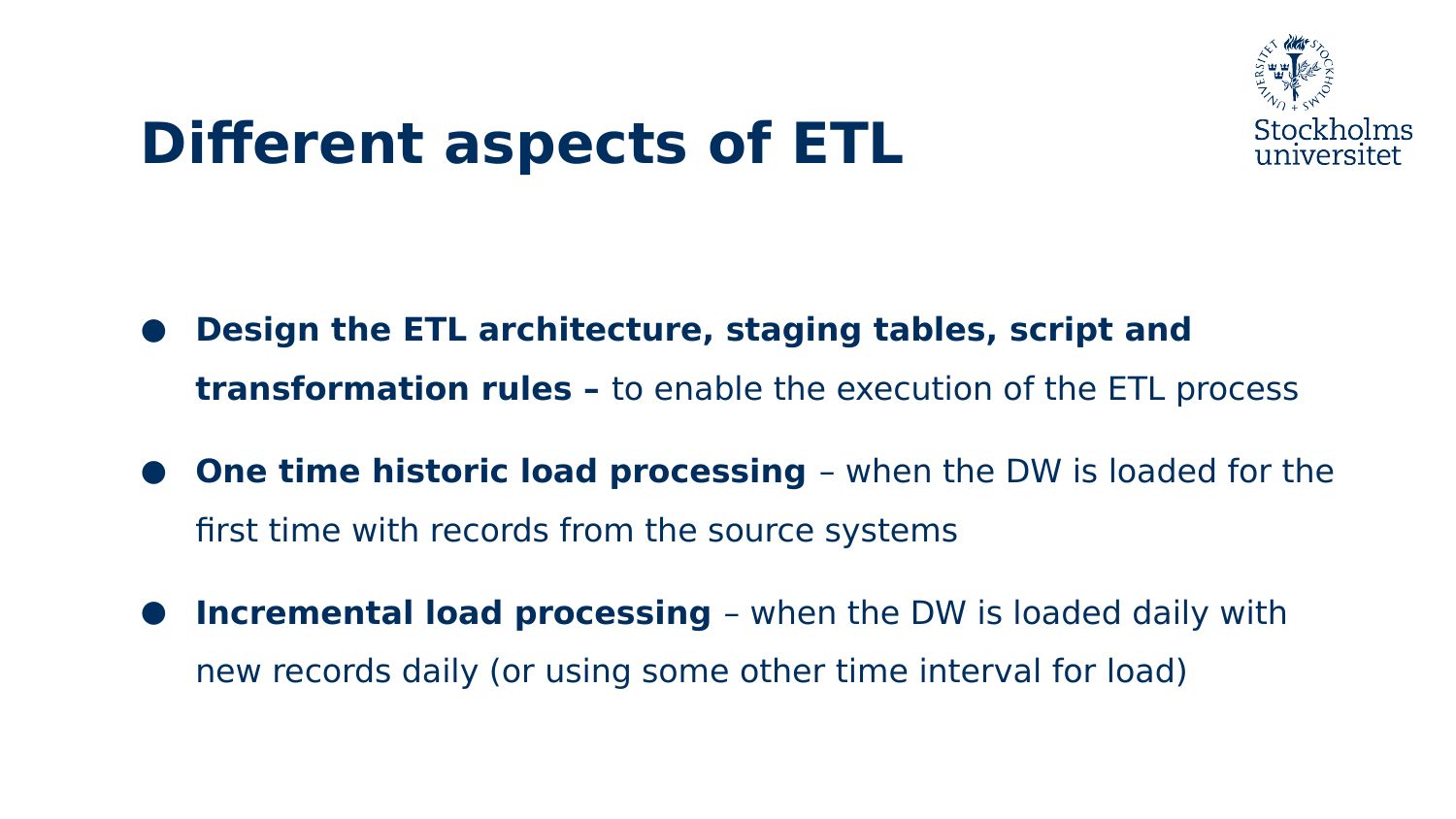

# Different aspects of ETL
Design the ETL architecture, staging tables, script and transformation rules – to enable the execution of the ETL process
One time historic load processing – when the DW is loaded for the first time with records from the source systems
Incremental load processing – when the DW is loaded daily with new records daily (or using some other time interval for load)